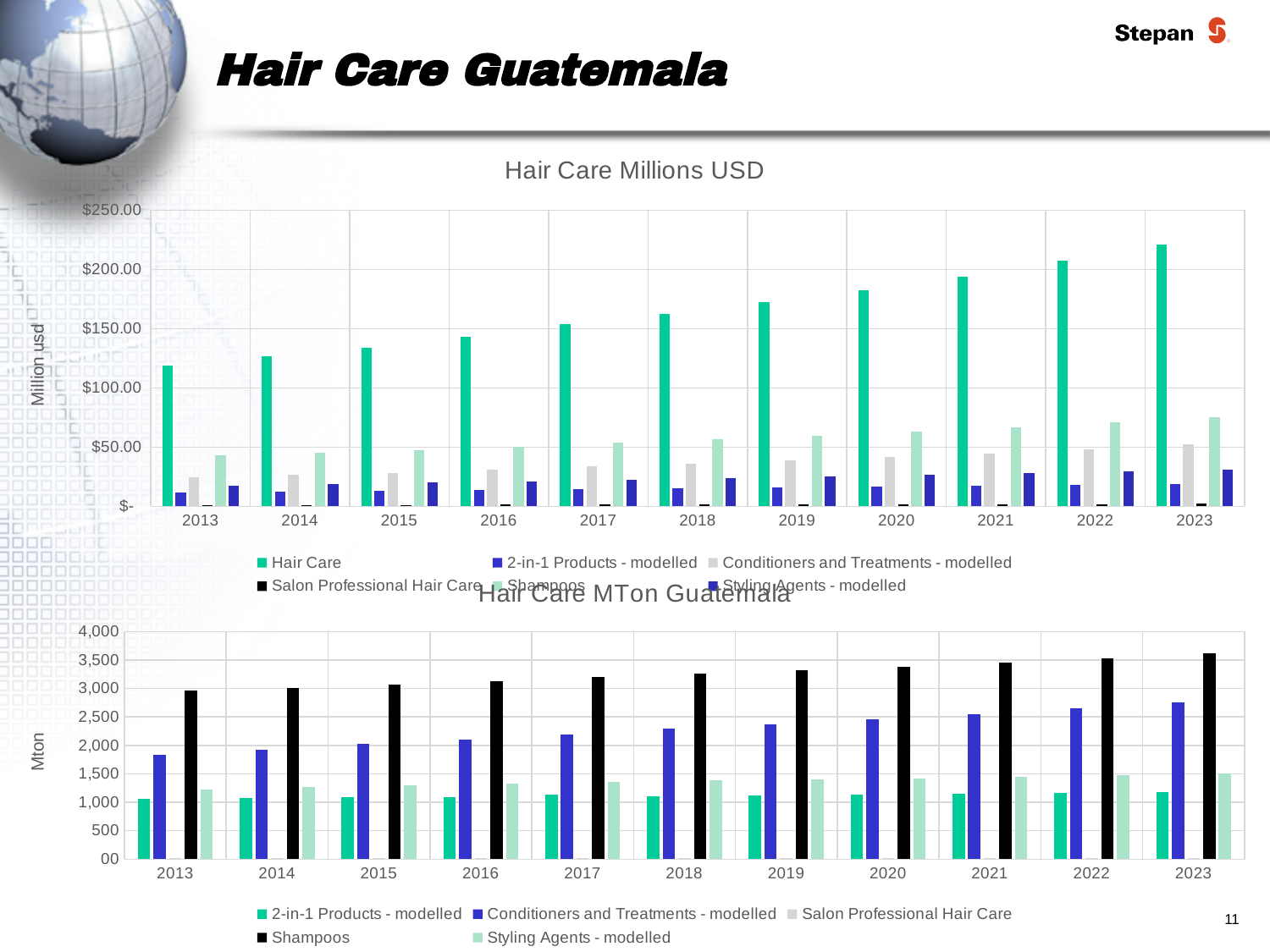

# Hair Care Guatemala

### Chart: Hair Care Millions USD

| Category | Hair Care | 2-in-1 Products - modelled | Conditioners and Treatments - modelled | Salon Professional Hair Care | Shampoos | Styling Agents - modelled |
|---|---|---|---|---|---|---|
| 2013 | 118.7 | 11.9 | 24.3 | 1.1 | 43.0 | 17.7 |
| 2014 | 126.5 | 12.5 | 26.3 | 1.2 | 45.3 | 19.0 |
| 2015 | 133.7 | 13.0 | 28.3 | 1.3 | 47.2 | 20.0 |
| 2016 | 143.0 | 13.7 | 30.7 | 1.4 | 50.3 | 21.2 |
| 2017 | 153.5 | 14.8 | 33.5 | 1.5 | 53.7 | 22.6 |
| 2018 | 162.6 | 15.0 | 36.2 | 1.6 | 56.5 | 24.0 |
| 2019 | 172.2 | 15.7 | 38.7 | 1.7 | 59.6 | 25.2 |
| 2020 | 182.4 | 16.5 | 41.4 | 1.8 | 62.9 | 26.4 |
| 2021 | 194.0 | 17.3 | 44.6 | 1.9 | 66.6 | 27.8 |
| 2022 | 207.1 | 18.1 | 48.2 | 2.0 | 70.7 | 29.4 |
| 2023 | 220.8 | 19.0 | 52.1 | 2.1 | 75.0 | 31.1 |

### Chart: Hair Care MTon Guatemala

| Category | 2-in-1 Products - modelled | Conditioners and Treatments - modelled | Salon Professional Hair Care | Shampoos | Styling Agents - modelled |
|---|---|---|---|---|---|
| 2013 | 1052.5 | 1838.5 | 12.9 | 2959.9 | 1222.6 |
| 2014 | 1072.4 | 1923.3 | 13.3 | 3012.6 | 1265.3 |
| 2015 | 1090.0 | 2022.0 | 13.8 | 3067.2 | 1303.4 |
| 2016 | 1096.5 | 2103.9 | 14.5 | 3127.0 | 1323.8 |
| 2017 | 1130.1 | 2195.0 | 14.6 | 3195.0 | 1350.4 |
| 2018 | 1111.3 | 2292.8 | 14.8 | 3254.8 | 1384.7 |
| 2019 | 1124.8 | 2366.2 | 15.1 | 3313.2 | 1402.1 |
| 2020 | 1137.5 | 2451.2 | 15.5 | 3381.6 | 1420.2 |
| 2021 | 1152.8 | 2549.4 | 15.9 | 3455.3 | 1445.0 |
| 2022 | 1163.6 | 2654.0 | 16.4 | 3534.8 | 1472.5 |
| 2023 | 1174.1 | 2760.6 | 16.8 | 3612.1 | 1499.1 |
11